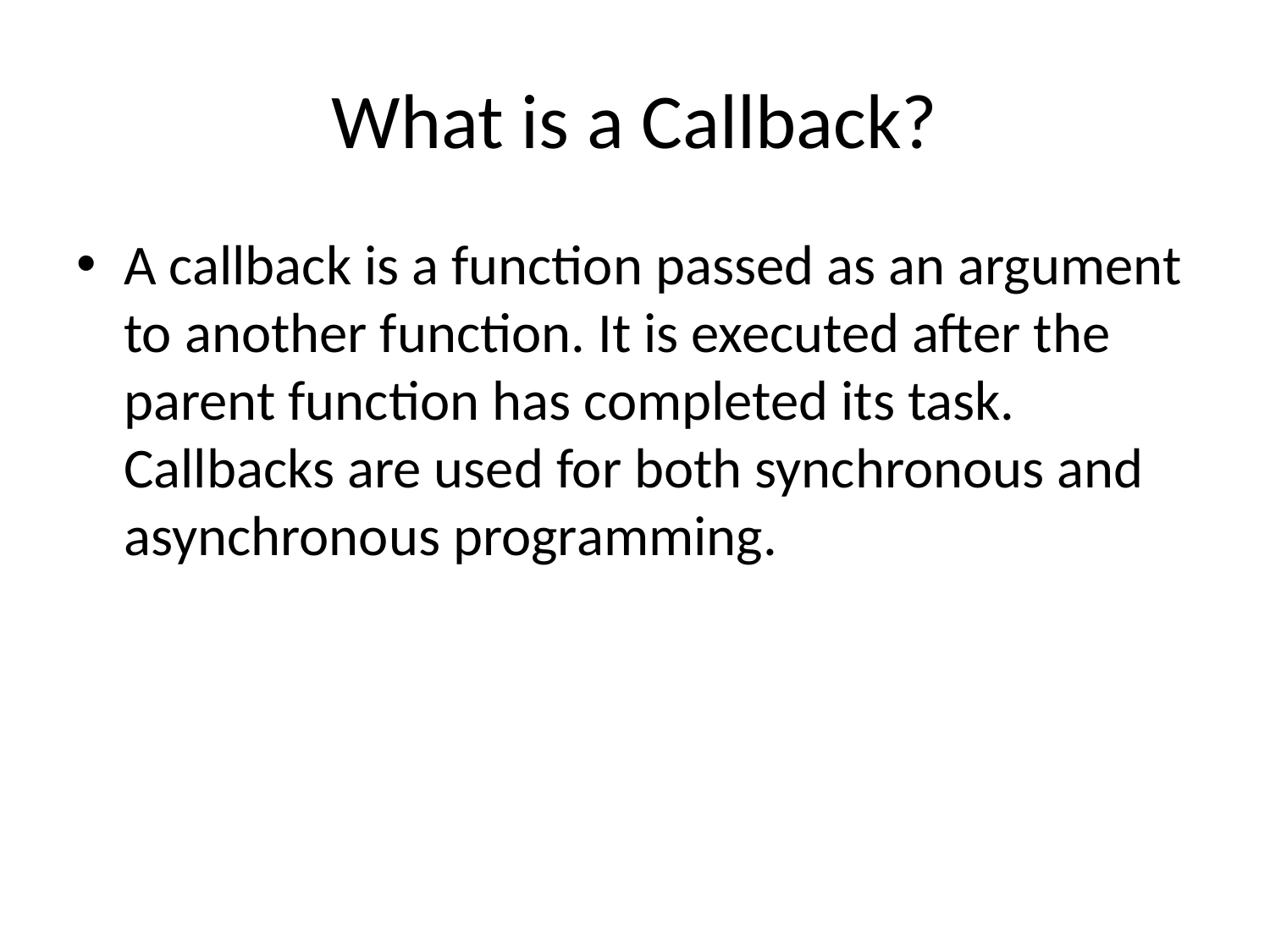

# What is a Callback?
A callback is a function passed as an argument to another function. It is executed after the parent function has completed its task. Callbacks are used for both synchronous and asynchronous programming.